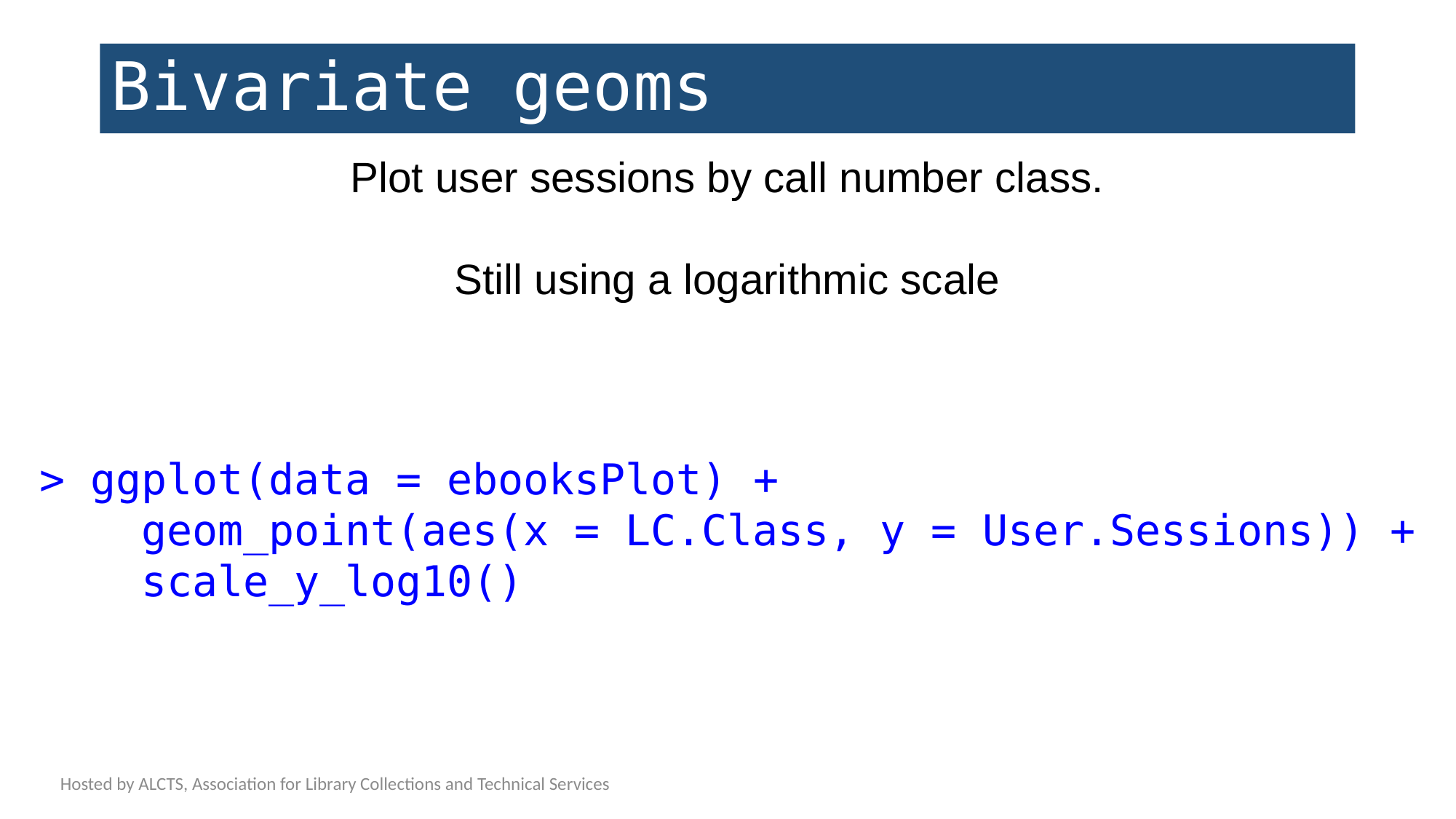

# Bivariate geoms
Plot user sessions by call number class.

Still using a logarithmic scale
> ggplot(data = ebooksPlot) +
    geom_point(aes(x = LC.Class, y = User.Sessions)) +
    scale_y_log10()
Hosted by ALCTS, Association for Library Collections and Technical Services